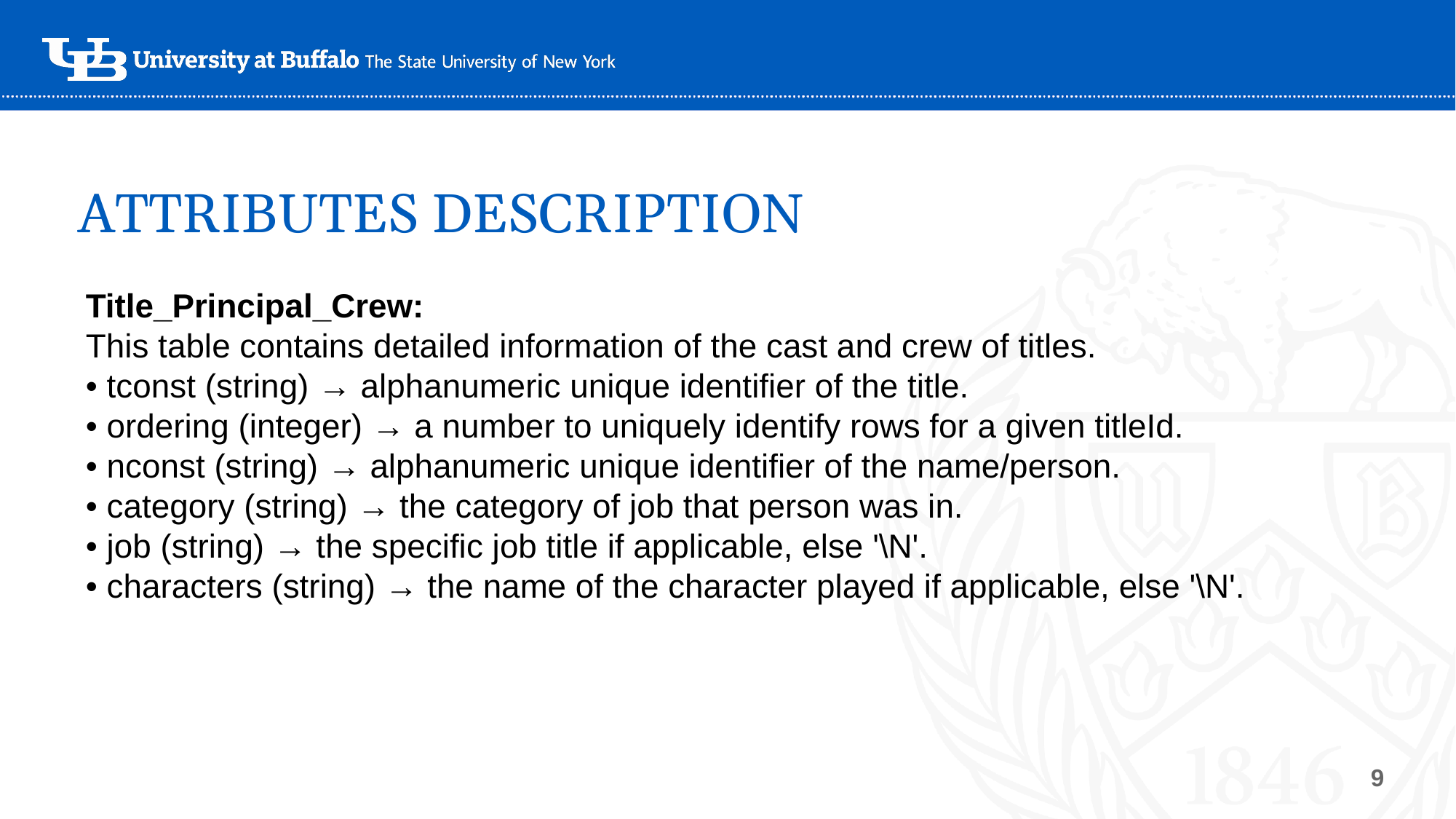

# ATTRIBUTES DESCRIPTION
Title_Principal_Crew:
This table contains detailed information of the cast and crew of titles.
• tconst (string) → alphanumeric unique identifier of the title.
• ordering (integer) → a number to uniquely identify rows for a given titleId.
• nconst (string) → alphanumeric unique identifier of the name/person.
• category (string) → the category of job that person was in.
• job (string) → the specific job title if applicable, else '\N'.
• characters (string) → the name of the character played if applicable, else '\N'.
9